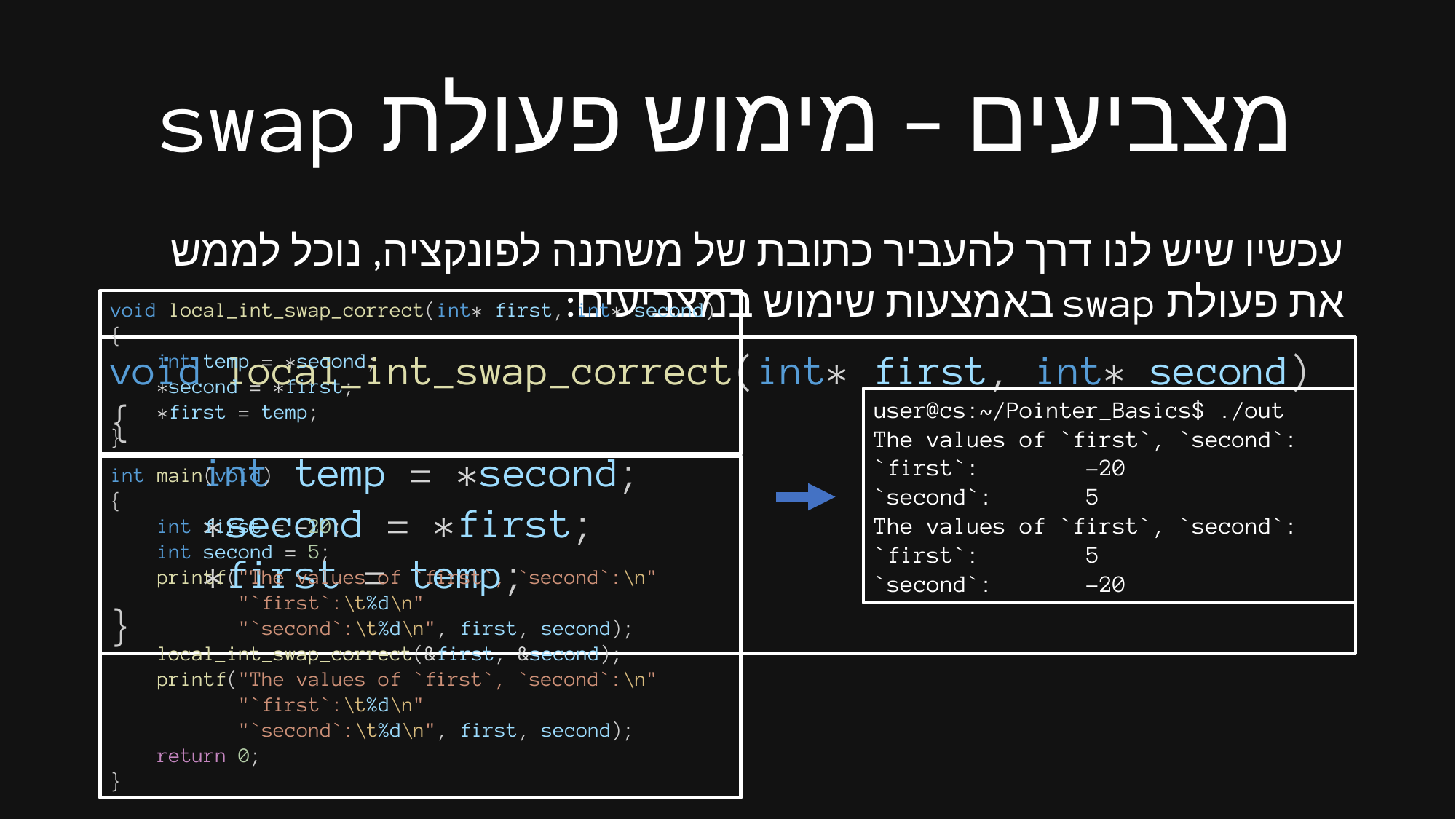

# מצביעים – מימוש פעולת swap
עכשיו שיש לנו דרך להעביר כתובת של משתנה לפונקציה, נוכל לממש את פעולת swap באמצעות שימוש במצביעים:
void local_int_swap_correct(int* first, int* second)
{
    int temp = *second;
    *second = *first;
    *first = temp;
}
void local_int_swap_correct(int* first, int* second)
{
    int temp = *second;
    *second = *first;
    *first = temp;
}
user@cs:~/Pointer_Basics$ ./out
The values of `first`, `second`:
`first`:        -20
`second`:       5
The values of `first`, `second`:
`first`:        5
`second`:       -20
int main(void)
{
    int first = -20;
    int second = 5;
    printf("The values of `first`, `second`:\n"
           "`first`:\t%d\n"
           "`second`:\t%d\n", first, second);
    local_int_swap_correct(&first, &second);
    printf("The values of `first`, `second`:\n"
           "`first`:\t%d\n"
           "`second`:\t%d\n", first, second);
    return 0;
}